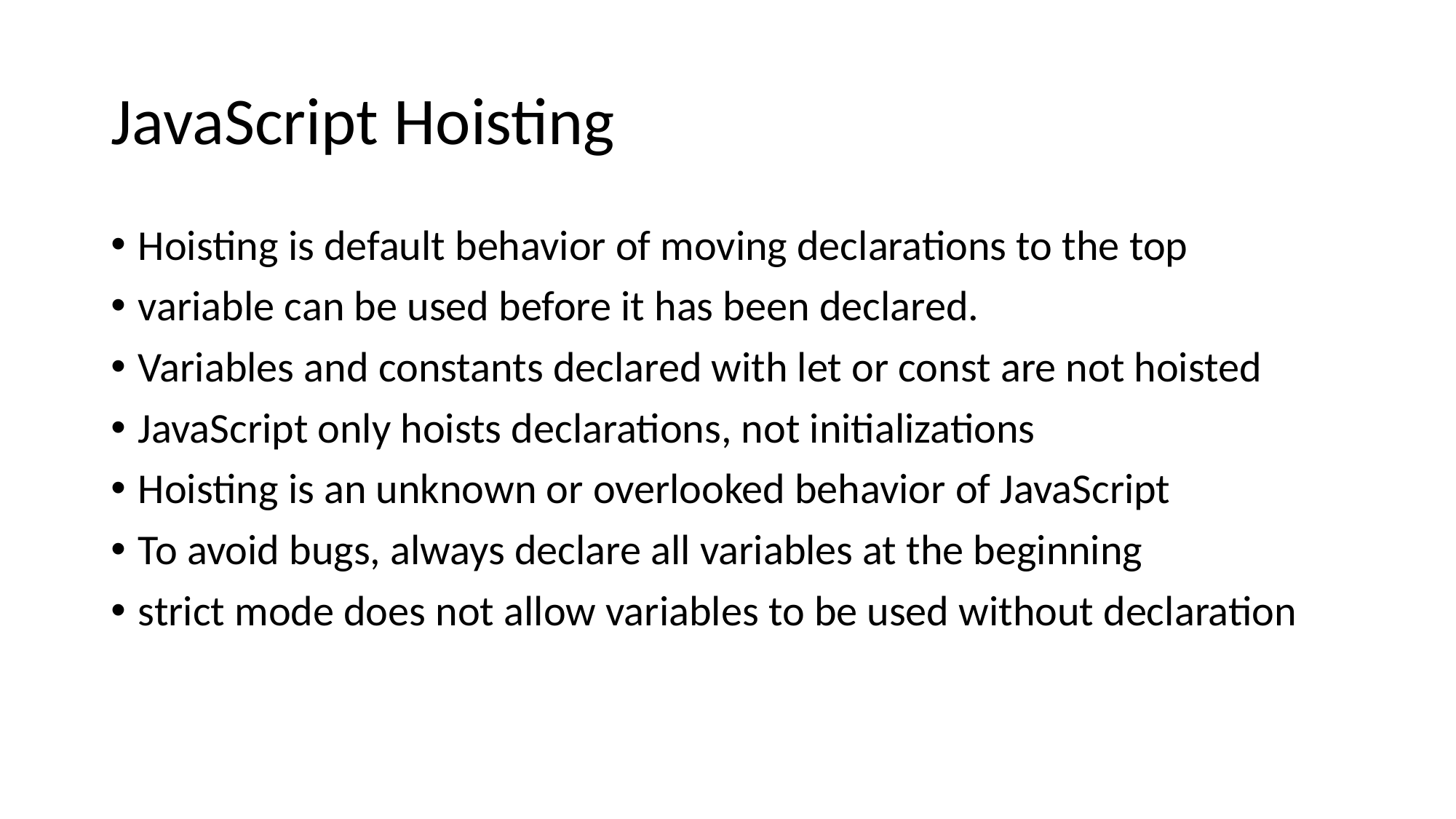

# JavaScript Hoisting
Hoisting is default behavior of moving declarations to the top
variable can be used before it has been declared.
Variables and constants declared with let or const are not hoisted
JavaScript only hoists declarations, not initializations
Hoisting is an unknown or overlooked behavior of JavaScript
To avoid bugs, always declare all variables at the beginning
strict mode does not allow variables to be used without declaration